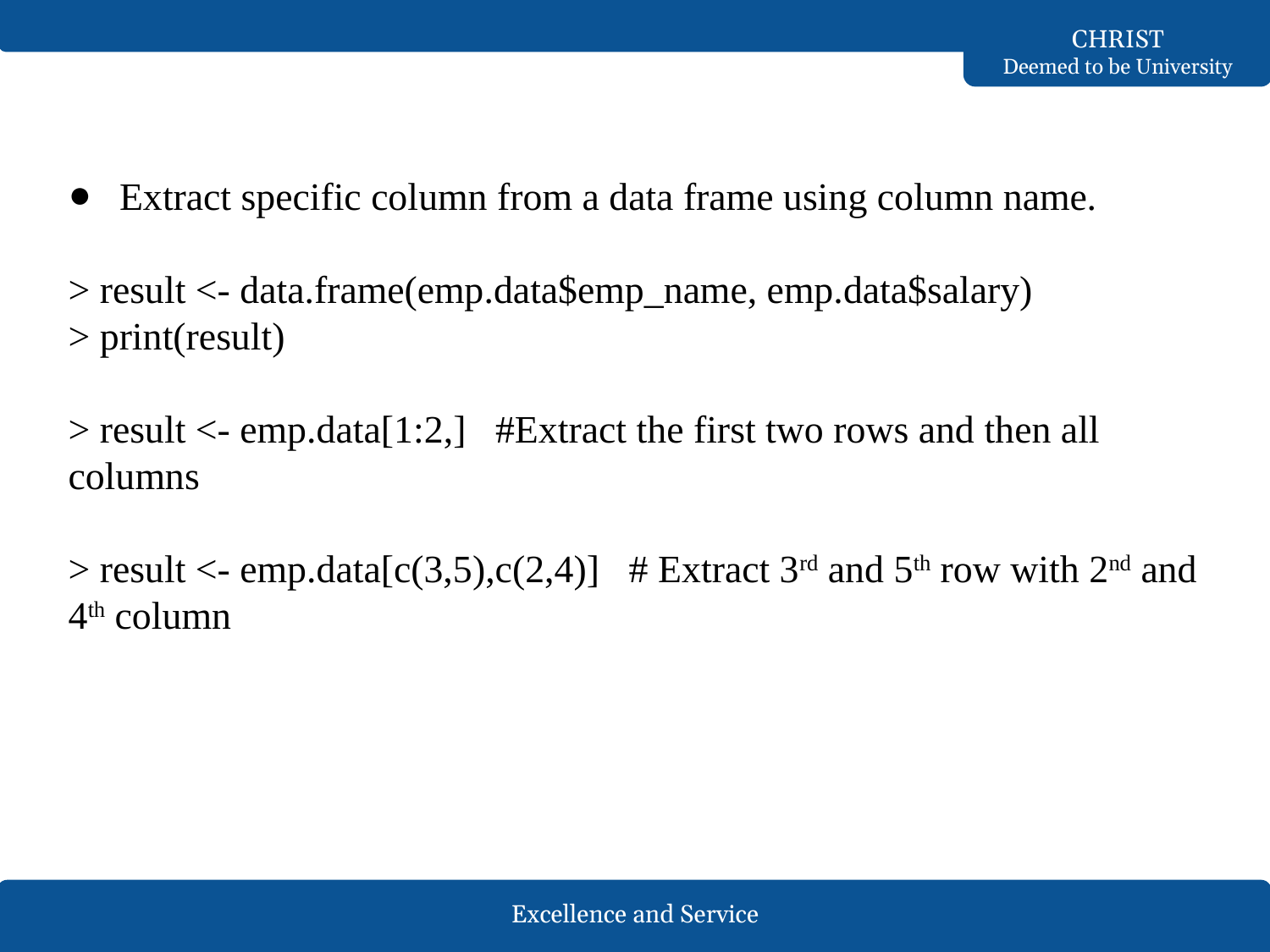

Extract specific column from a data frame using column name.

> result <- data.frame(emp.data$emp_name, emp.data$salary)
> print(result)

> result <- emp.data[1:2,]   #Extract the first two rows and then all columns

> result <- emp.data[c(3,5),c(2,4)]   # Extract 3rd and 5th row with 2nd and 4th column